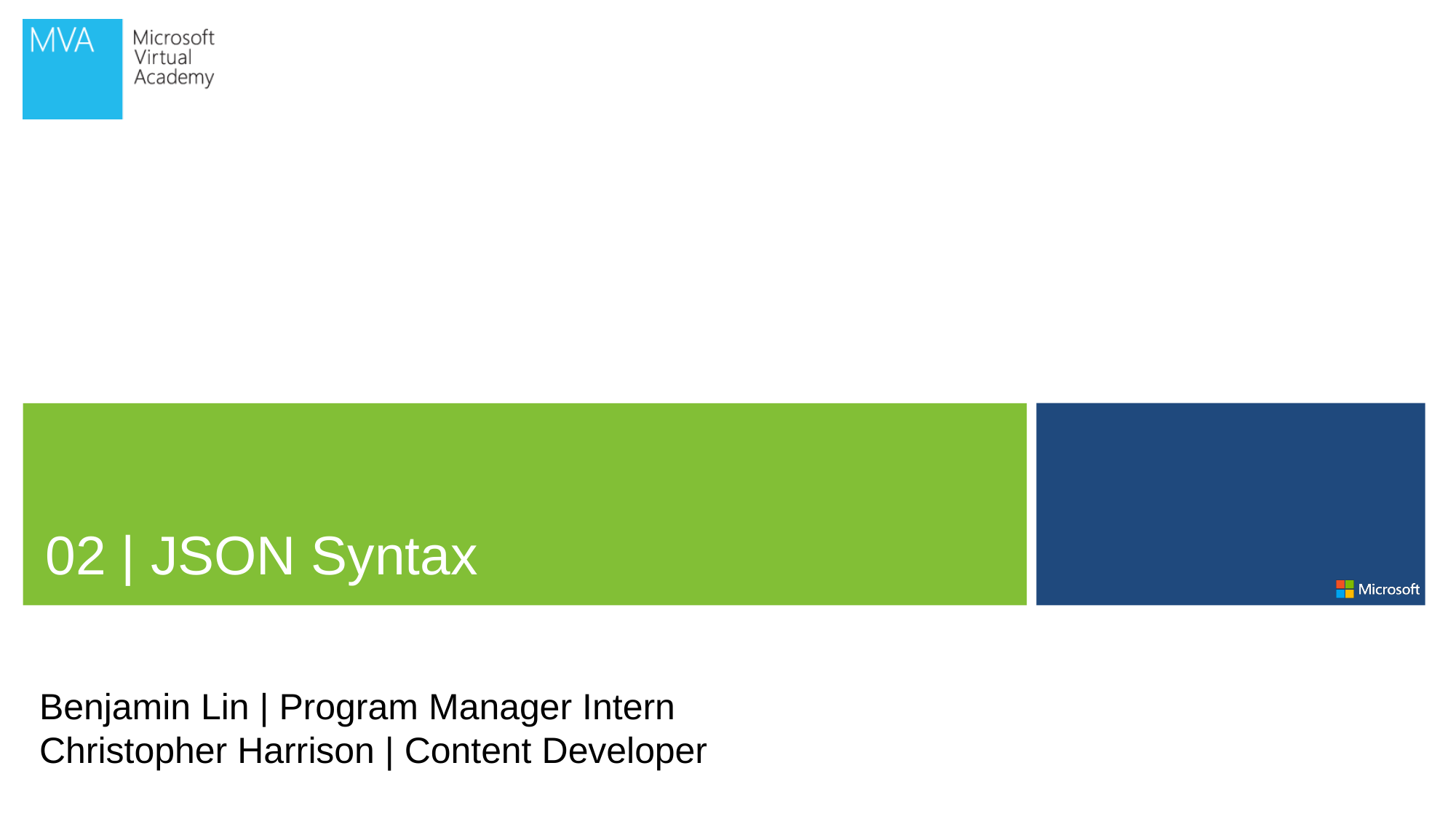

02 | JSON Syntax
Benjamin Lin | Program Manager Intern
Christopher Harrison | Content Developer